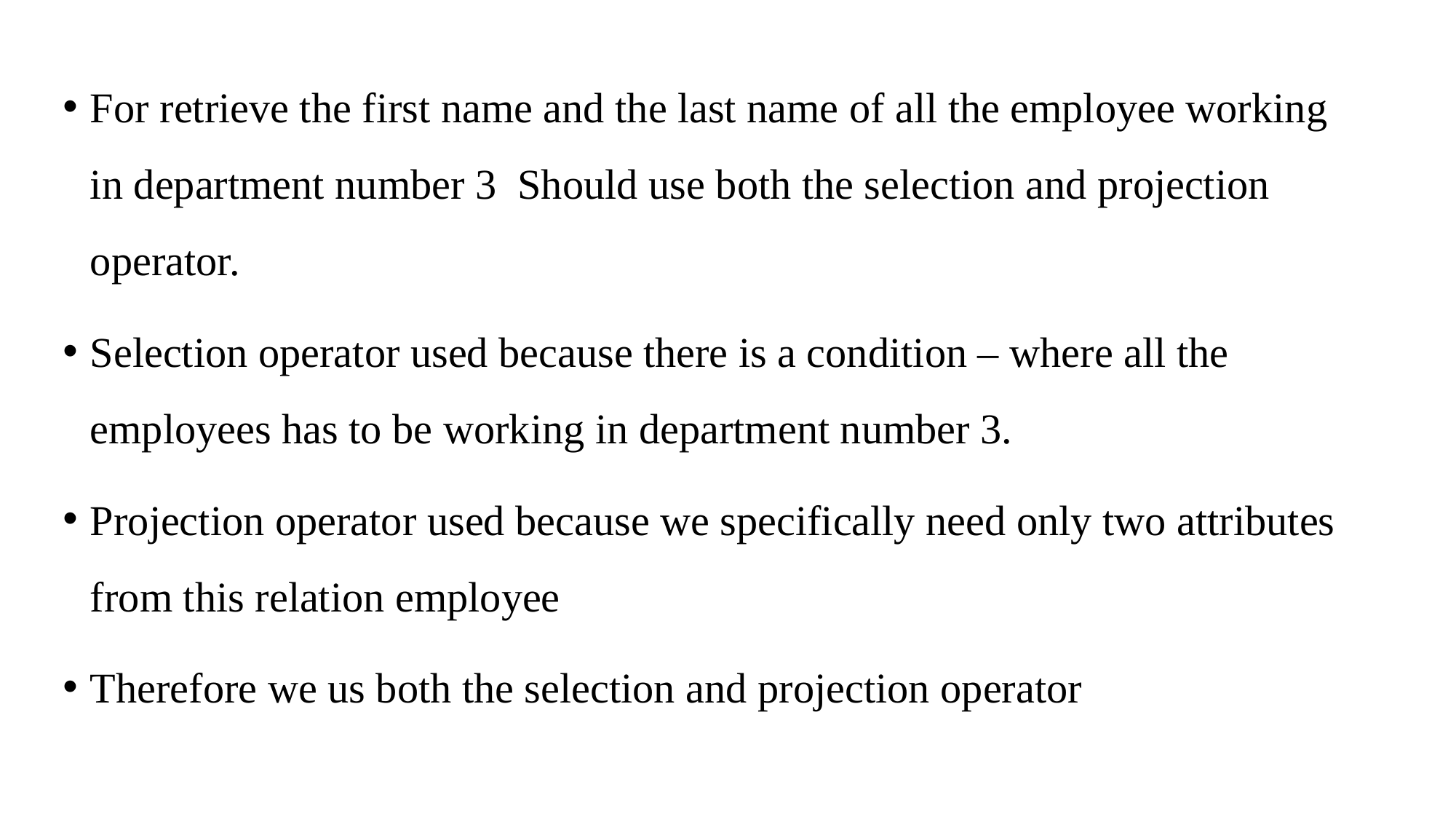

For retrieve the first name and the last name of all the employee working in department number 3  Should use both the selection and projection operator.
Selection operator used because there is a condition – where all the employees has to be working in department number 3.
Projection operator used because we specifically need only two attributes from this relation employee
Therefore we us both the selection and projection operator